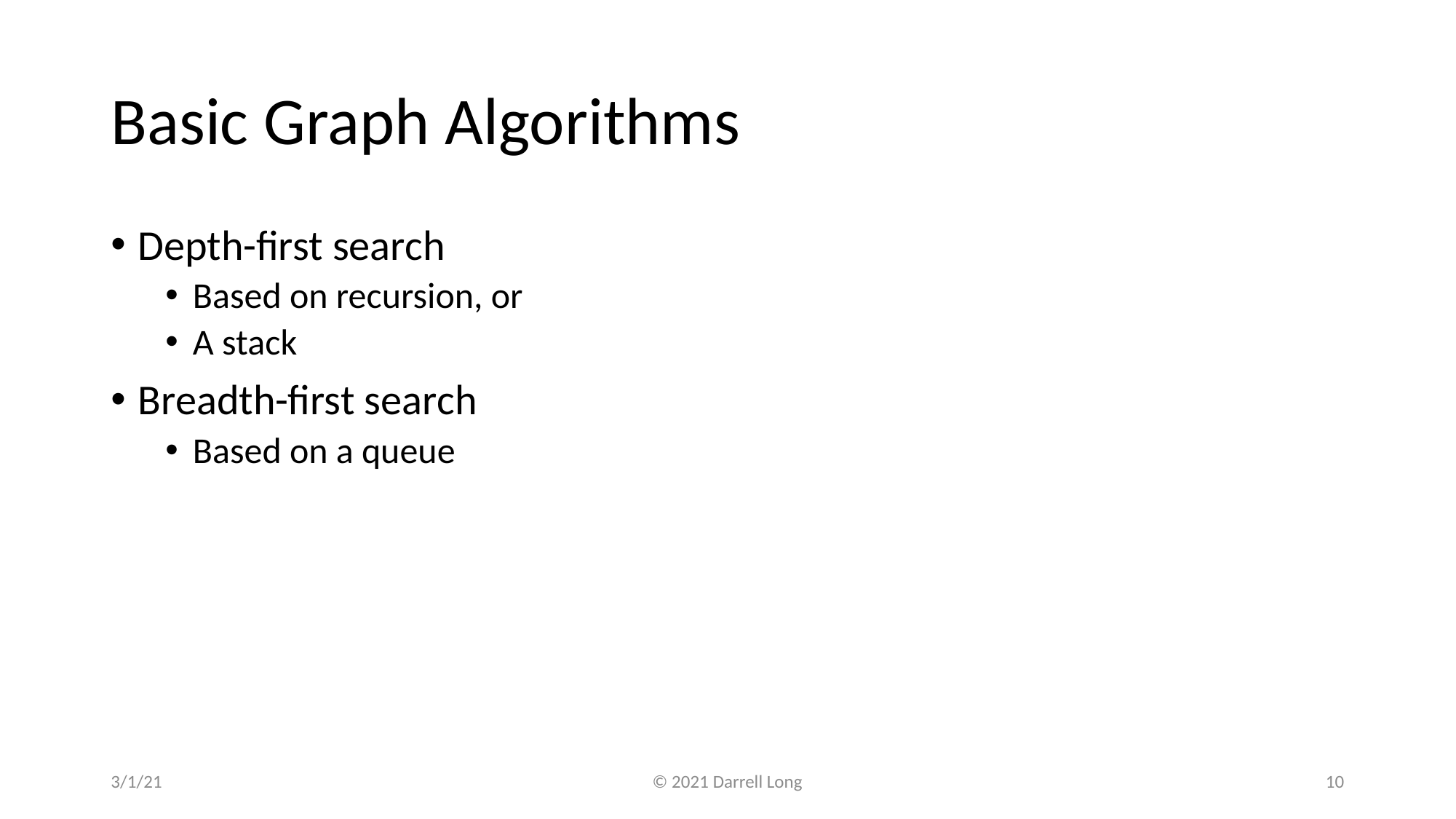

# Basic Graph Algorithms
Depth-first search
Based on recursion, or
A stack
Breadth-first search
Based on a queue
3/1/21
© 2021 Darrell Long
10